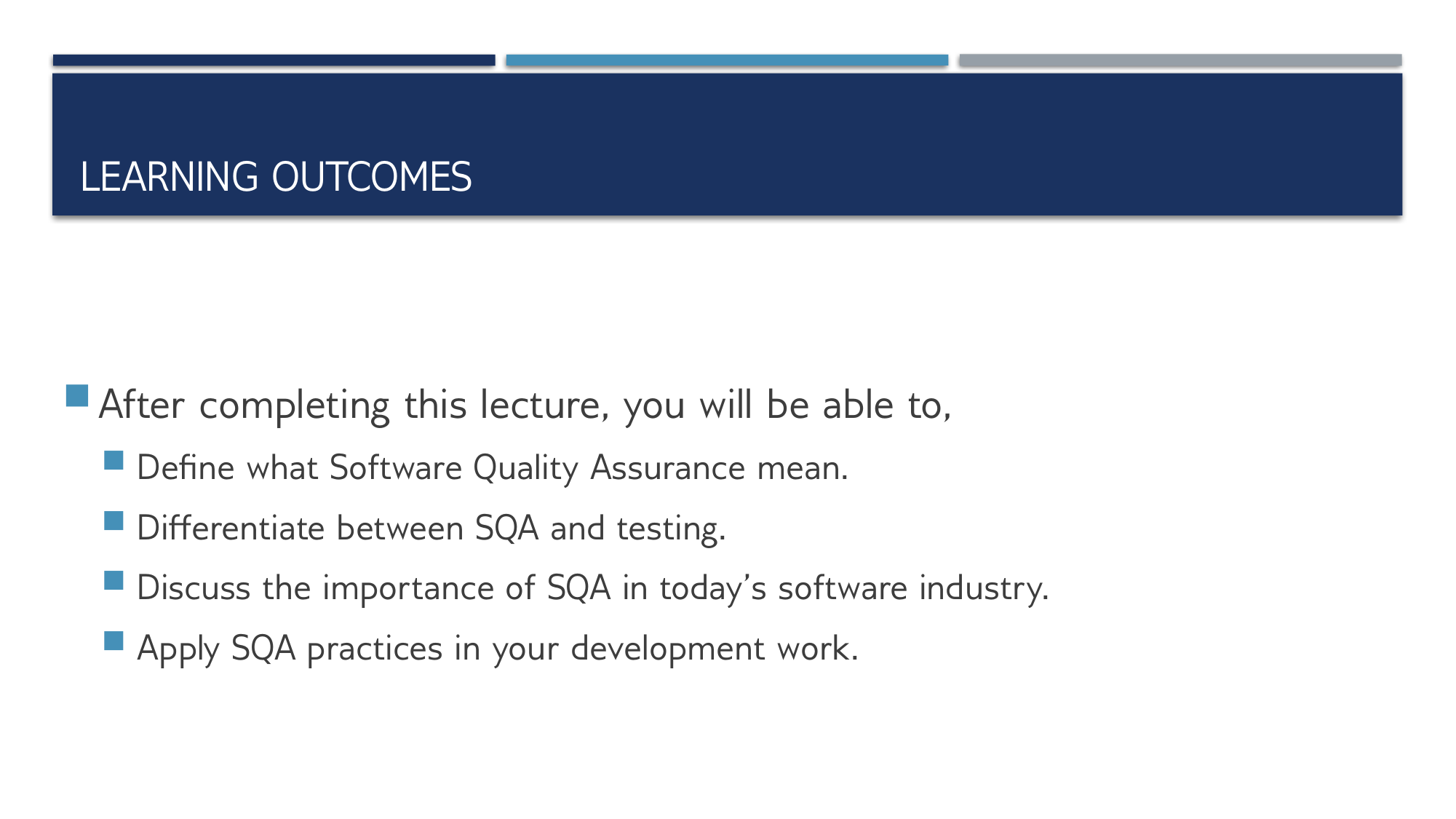

# Learning outcomes
After completing this lecture, you will be able to,
Define what Software Quality Assurance mean.
Differentiate between SQA and testing.
Discuss the importance of SQA in today’s software industry.
Apply SQA practices in your development work.